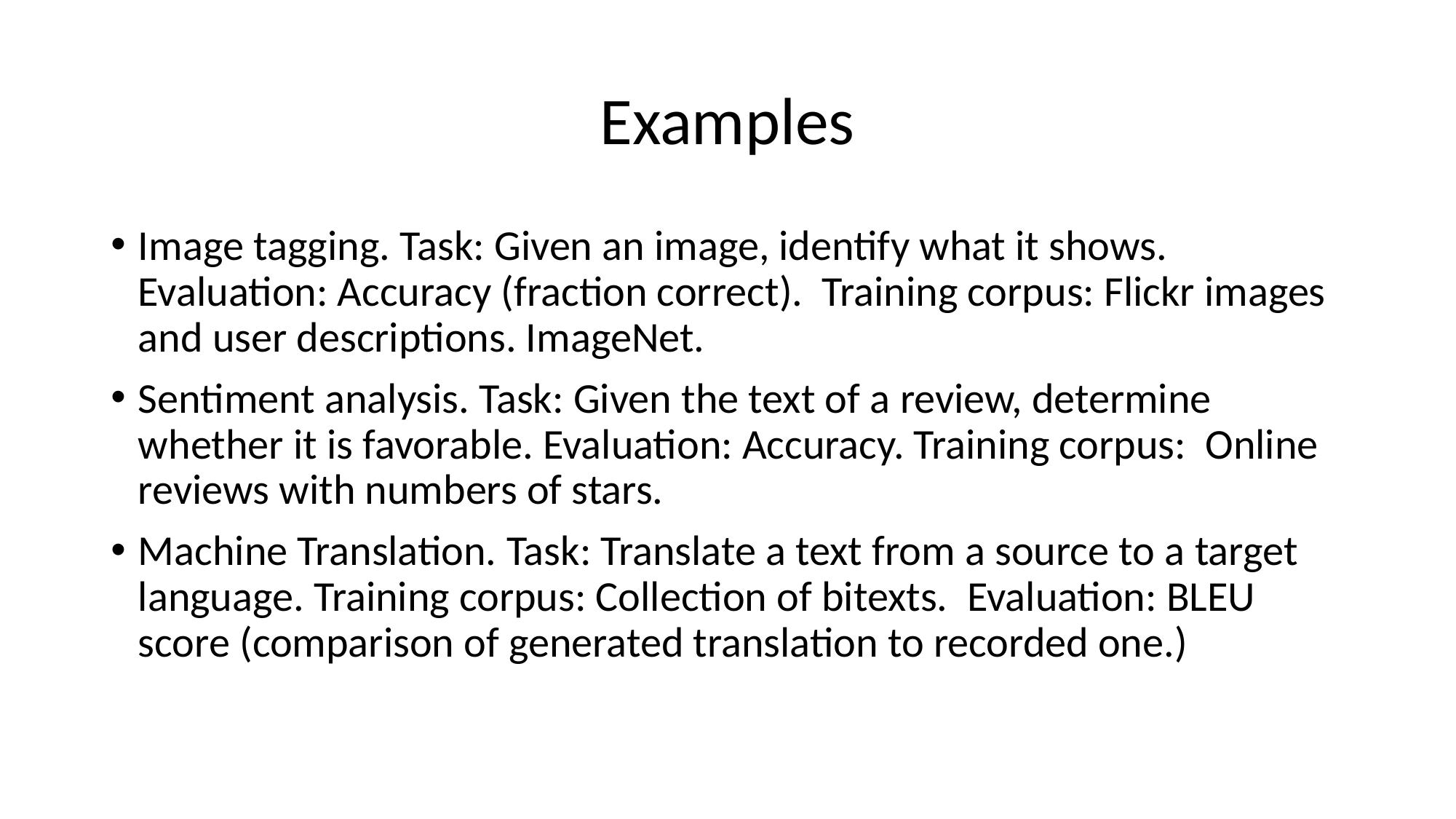

# Examples
Image tagging. Task: Given an image, identify what it shows. Evaluation: Accuracy (fraction correct).  Training corpus: Flickr images and user descriptions. ImageNet.
Sentiment analysis. Task: Given the text of a review, determine whether it is favorable. Evaluation: Accuracy. Training corpus:  Online reviews with numbers of stars.
Machine Translation. Task: Translate a text from a source to a target language. Training corpus: Collection of bitexts.  Evaluation: BLEU score (comparison of generated translation to recorded one.)